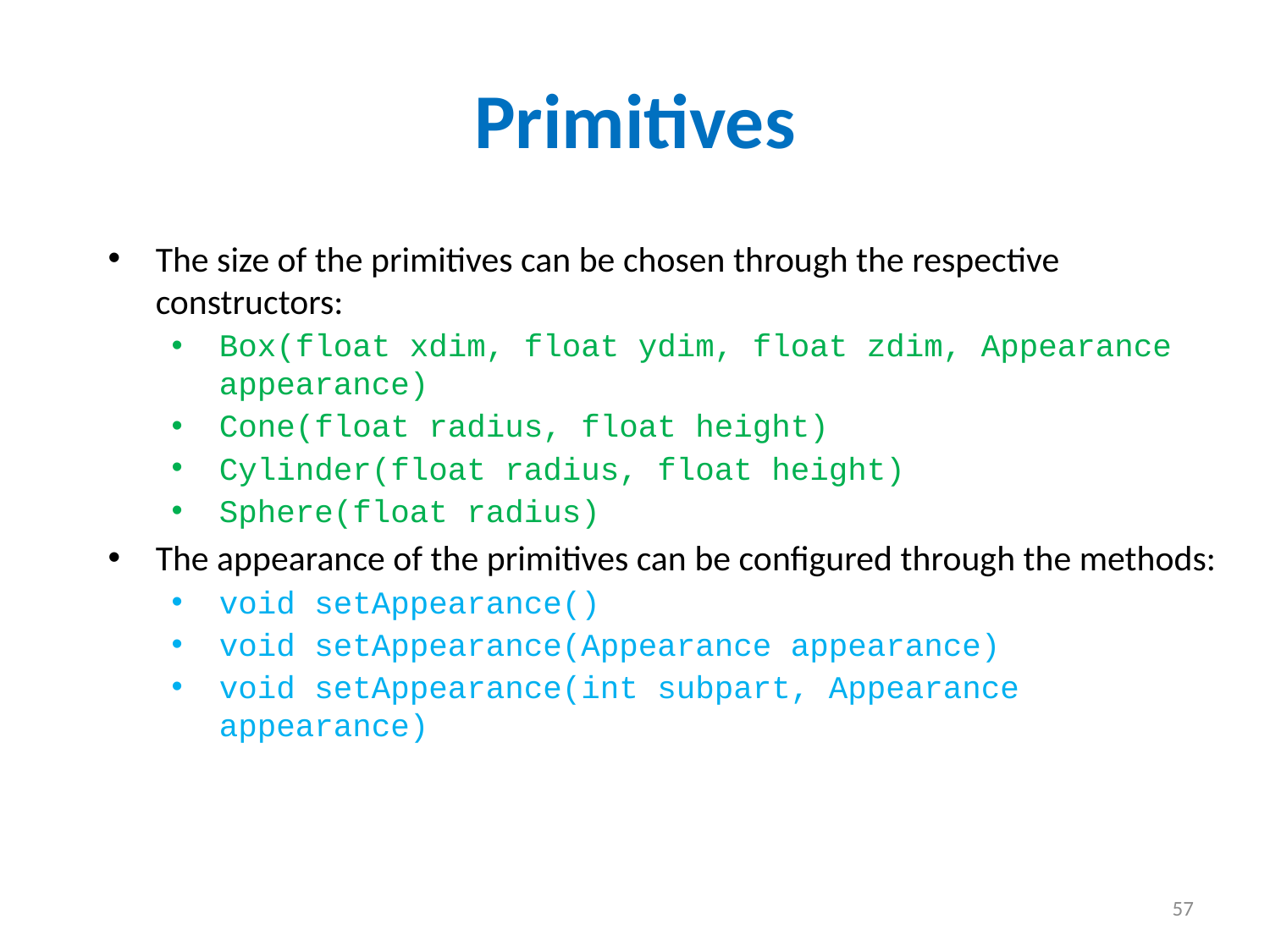

# Primitives
The size of the primitives can be chosen through the respective constructors:
Box(float xdim, float ydim, float zdim, Appearance appearance)
Cone(float radius, float height)
Cylinder(float radius, float height)
Sphere(float radius)
The appearance of the primitives can be configured through the methods:
void setAppearance()
void setAppearance(Appearance appearance)
void setAppearance(int subpart, Appearance appearance)

57